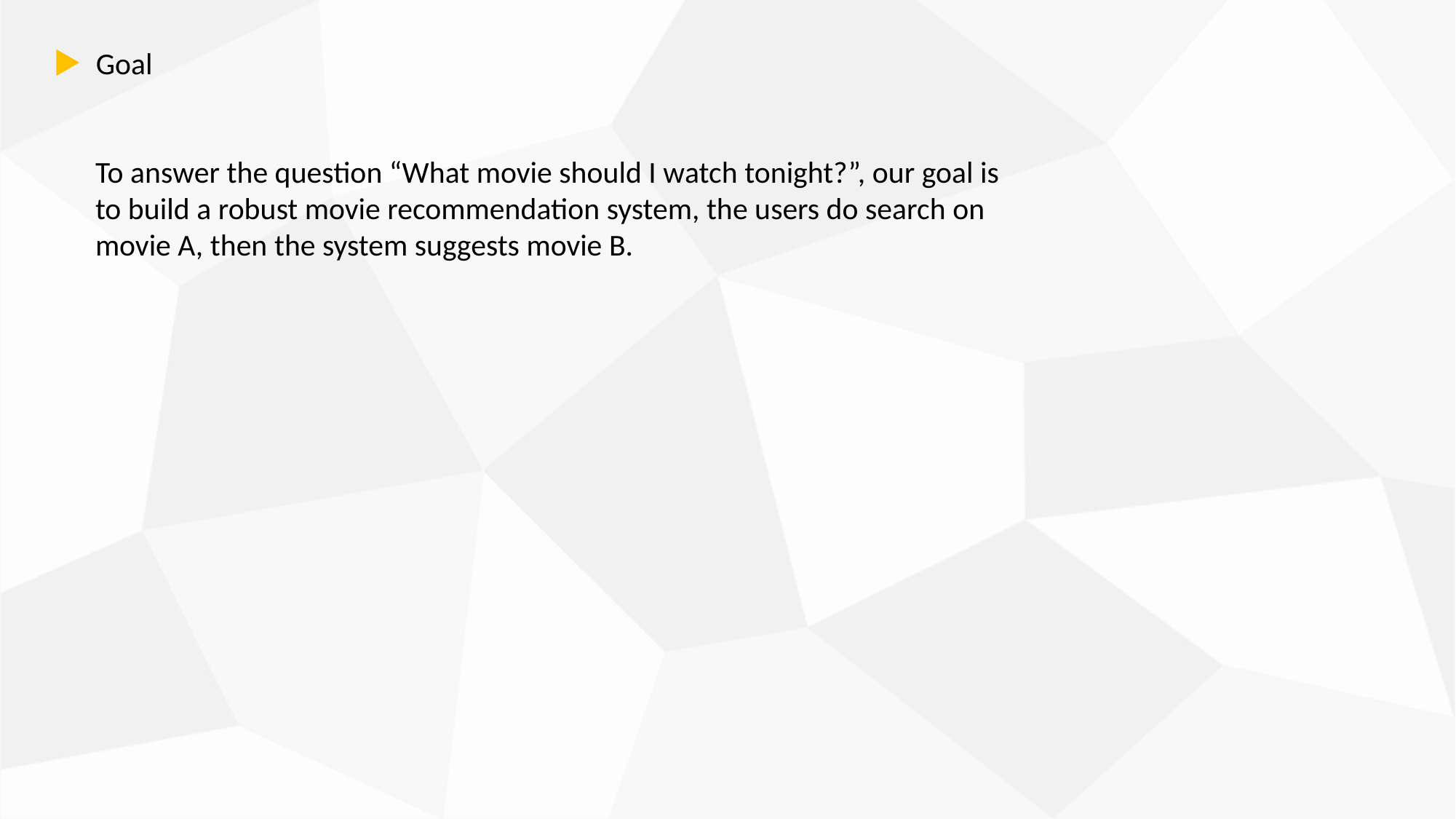

Goal

To answer the question “What movie should I watch tonight?”, our goal is to build a robust movie recommendation system, the users do search on movie A, then the system suggests movie B.